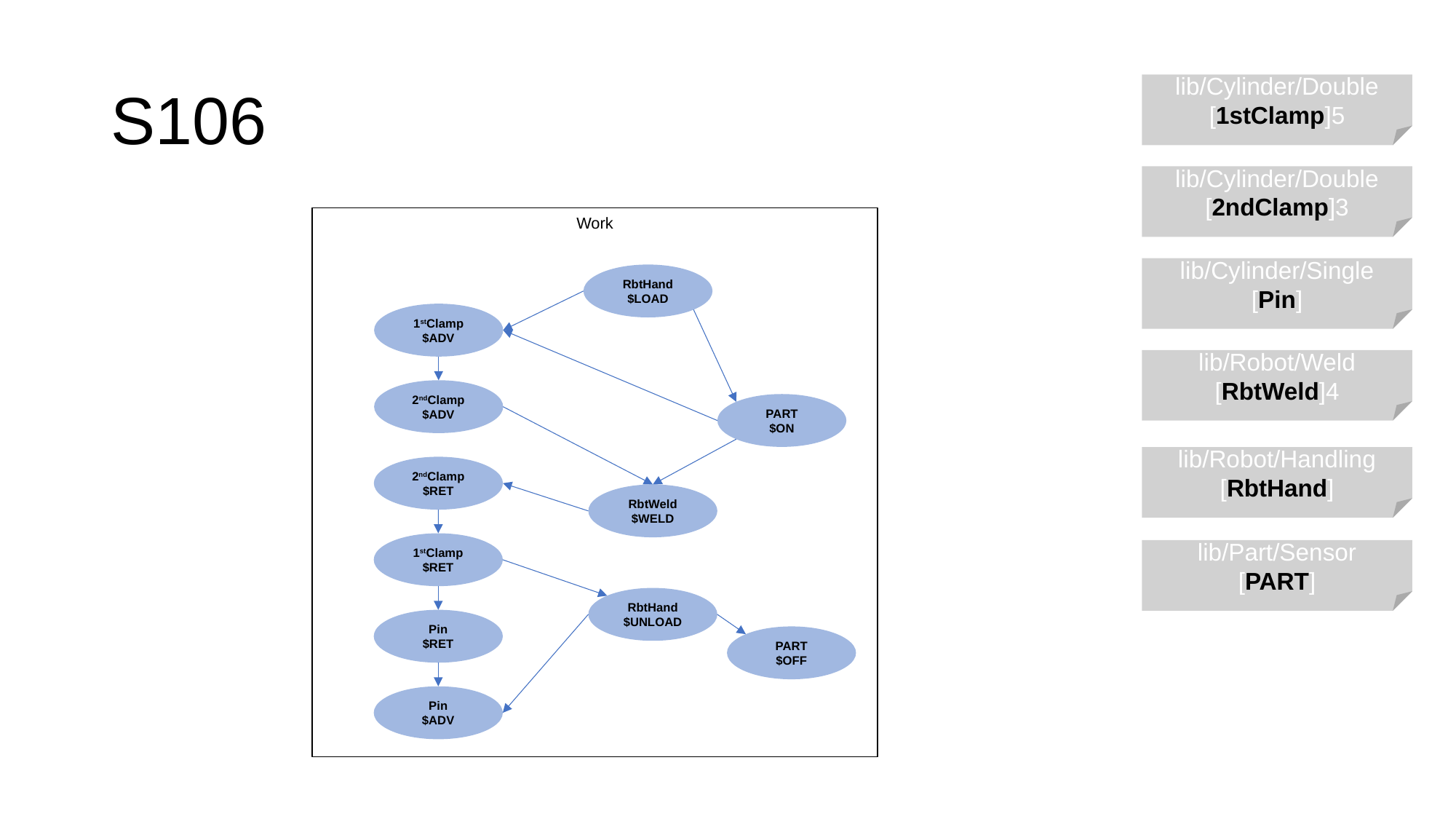

# S106
lib/Cylinder/Double
[1stClamp]5
lib/Cylinder/Double
[2ndClamp]3
Work
RbtHand
$LOAD
1stClamp
$ADV
2ndClamp
$ADV
PART
$ON
2ndClamp
$RET
RbtWeld
$WELD
1stClamp
$RET
RbtHand
$UNLOAD
Pin
$RET
PART
$OFF
Pin
$ADV
lib/Cylinder/Single
[Pin]
lib/Robot/Weld
[RbtWeld]4
lib/Robot/Handling
[RbtHand]
lib/Part/Sensor
[PART]